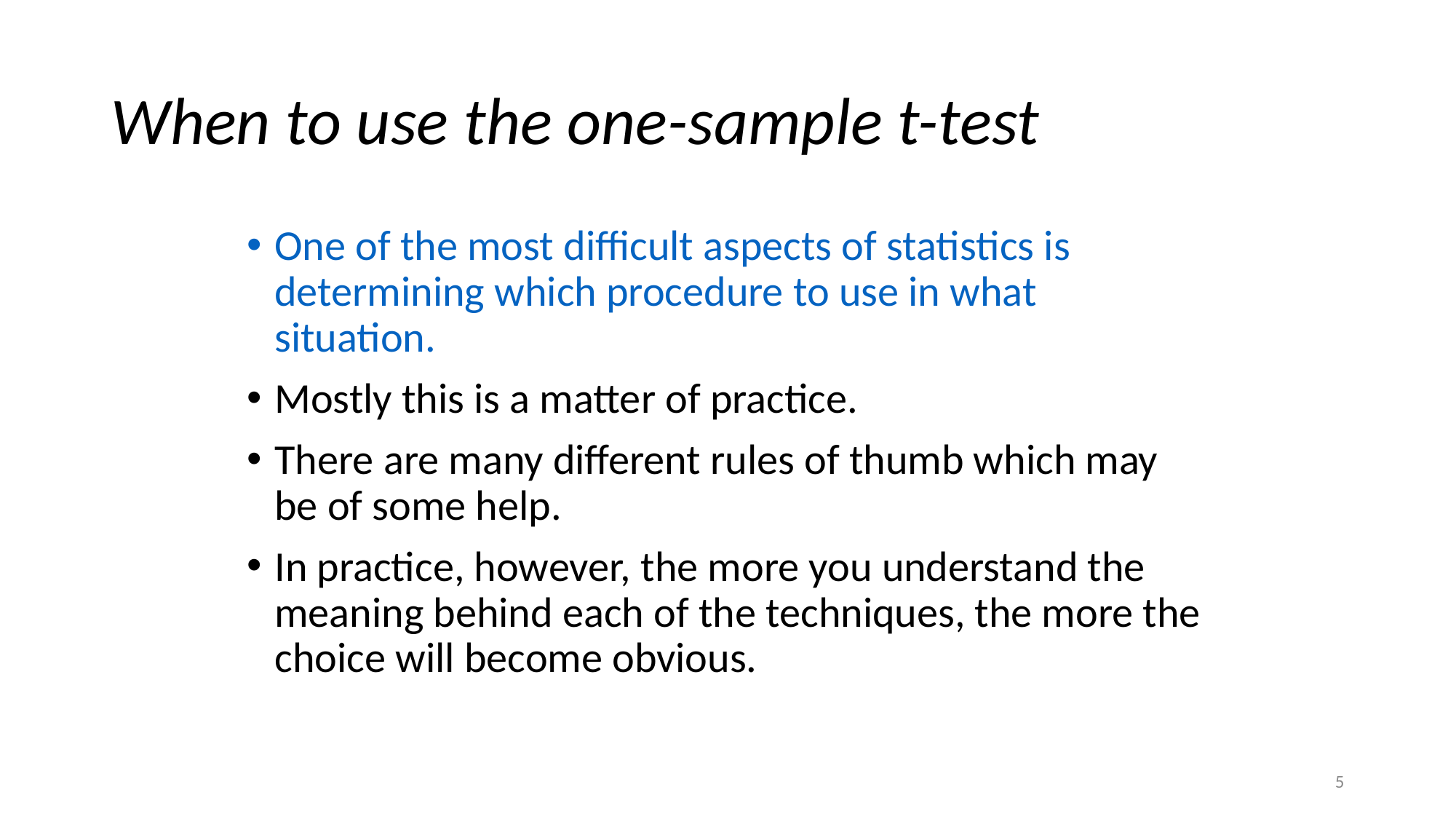

# When to use the one-sample t-test
One of the most difficult aspects of statistics is determining which procedure to use in what situation.
Mostly this is a matter of practice.
There are many different rules of thumb which may be of some help.
In practice, however, the more you understand the meaning behind each of the techniques, the more the choice will become obvious.
5